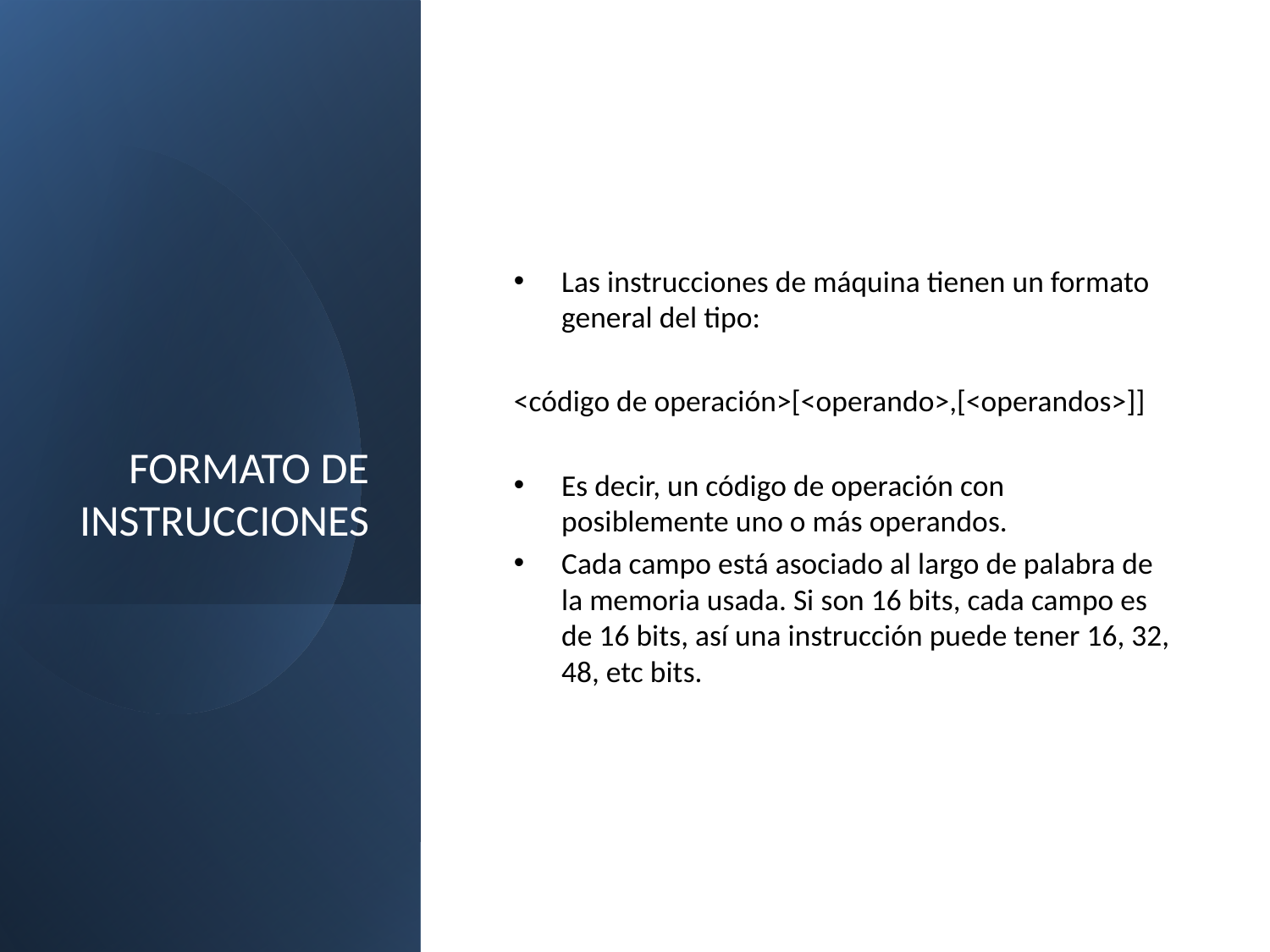

# FORMATO DE INSTRUCCIONES
Las instrucciones de máquina tienen un formato general del tipo:

<código de operación>[<operando>,[<operandos>]]

Es decir, un código de operación con posiblemente uno o más operandos.
Cada campo está asociado al largo de palabra de la memoria usada. Si son 16 bits, cada campo es de 16 bits, así una instrucción puede tener 16, 32, 48, etc bits.